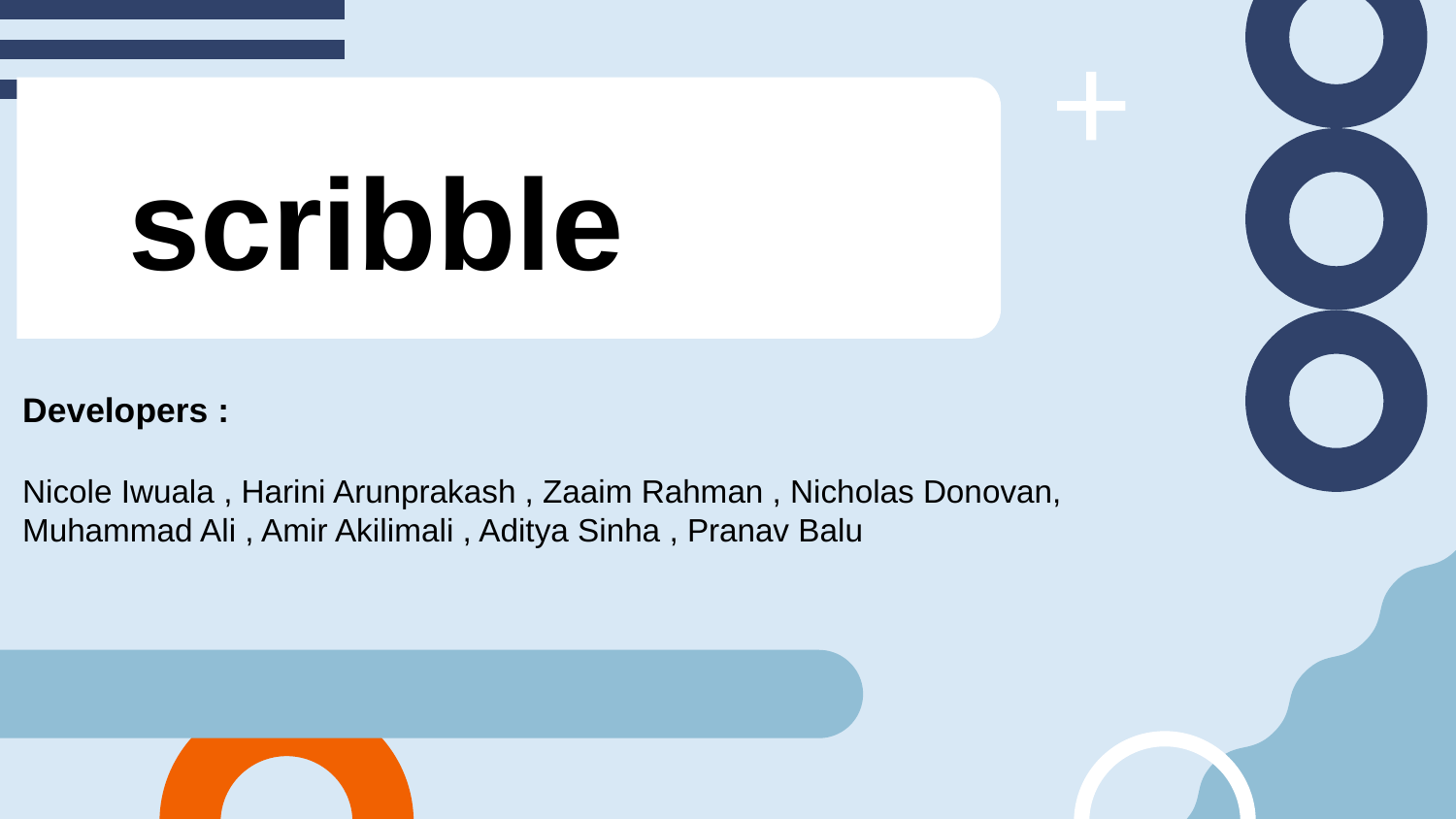

# scribble

Developers :

Nicole Iwuala , Harini Arunprakash , Zaaim Rahman , Nicholas Donovan, Muhammad Ali , Amir Akilimali , Aditya Sinha , Pranav Balu